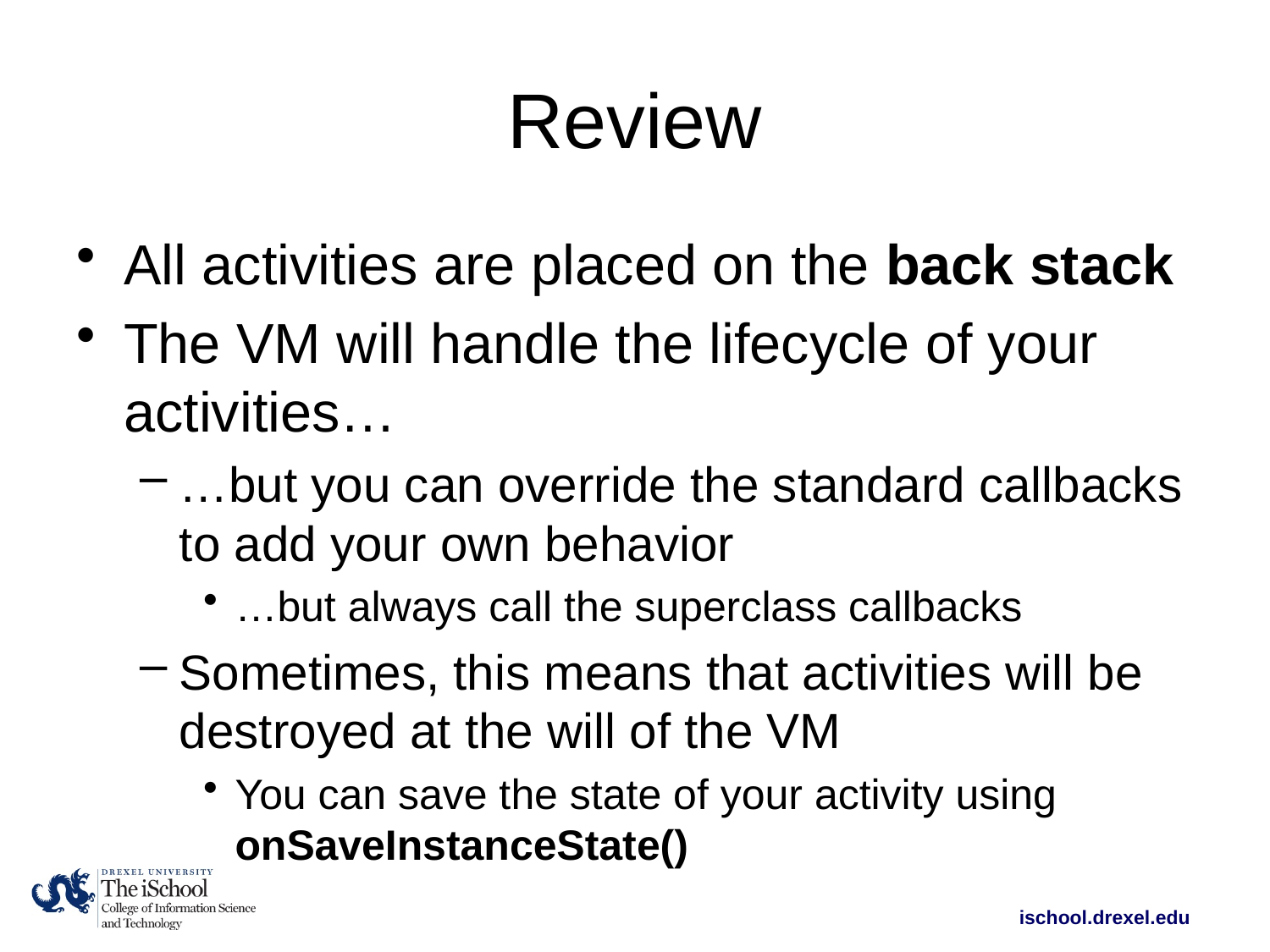

# Review
All activities are placed on the back stack
The VM will handle the lifecycle of your activities…
…but you can override the standard callbacks to add your own behavior
…but always call the superclass callbacks
Sometimes, this means that activities will be destroyed at the will of the VM
You can save the state of your activity using onSaveInstanceState()